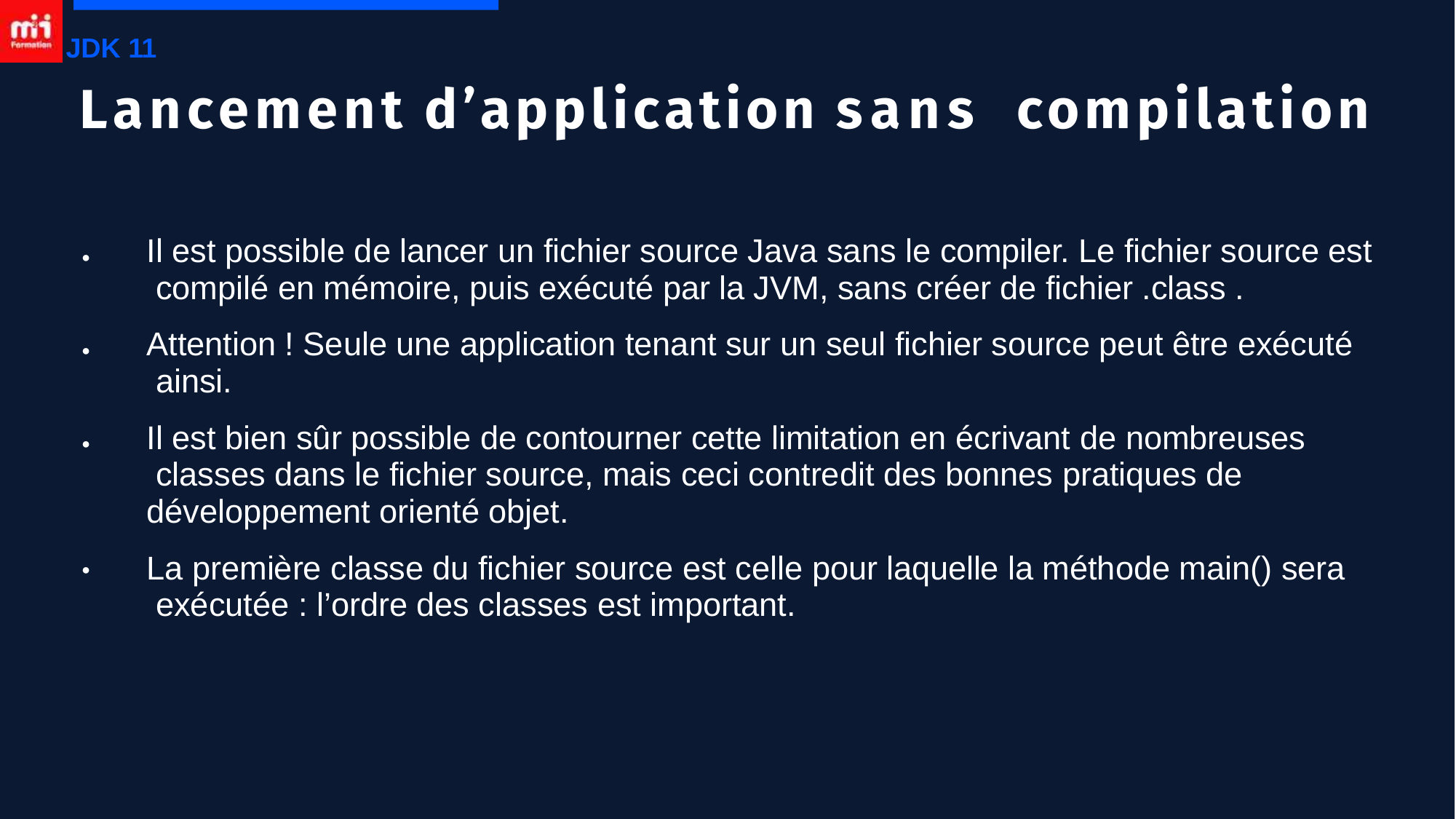

JDK 11
# Lancement d’application sans  compilation
Il est possible de lancer un fichier source Java sans le compiler. Le fichier source est  compilé en mémoire, puis exécuté par la JVM, sans créer de fichier .class .
Attention ! Seule une application tenant sur un seul fichier source peut être exécuté  ainsi.
Il est bien sûr possible de contourner cette limitation en écrivant de nombreuses  classes dans le fichier source, mais ceci contredit des bonnes pratiques de  développement orienté objet.
La première classe du fichier source est celle pour laquelle la méthode main() sera  exécutée : l’ordre des classes est important.
●
●
●
●